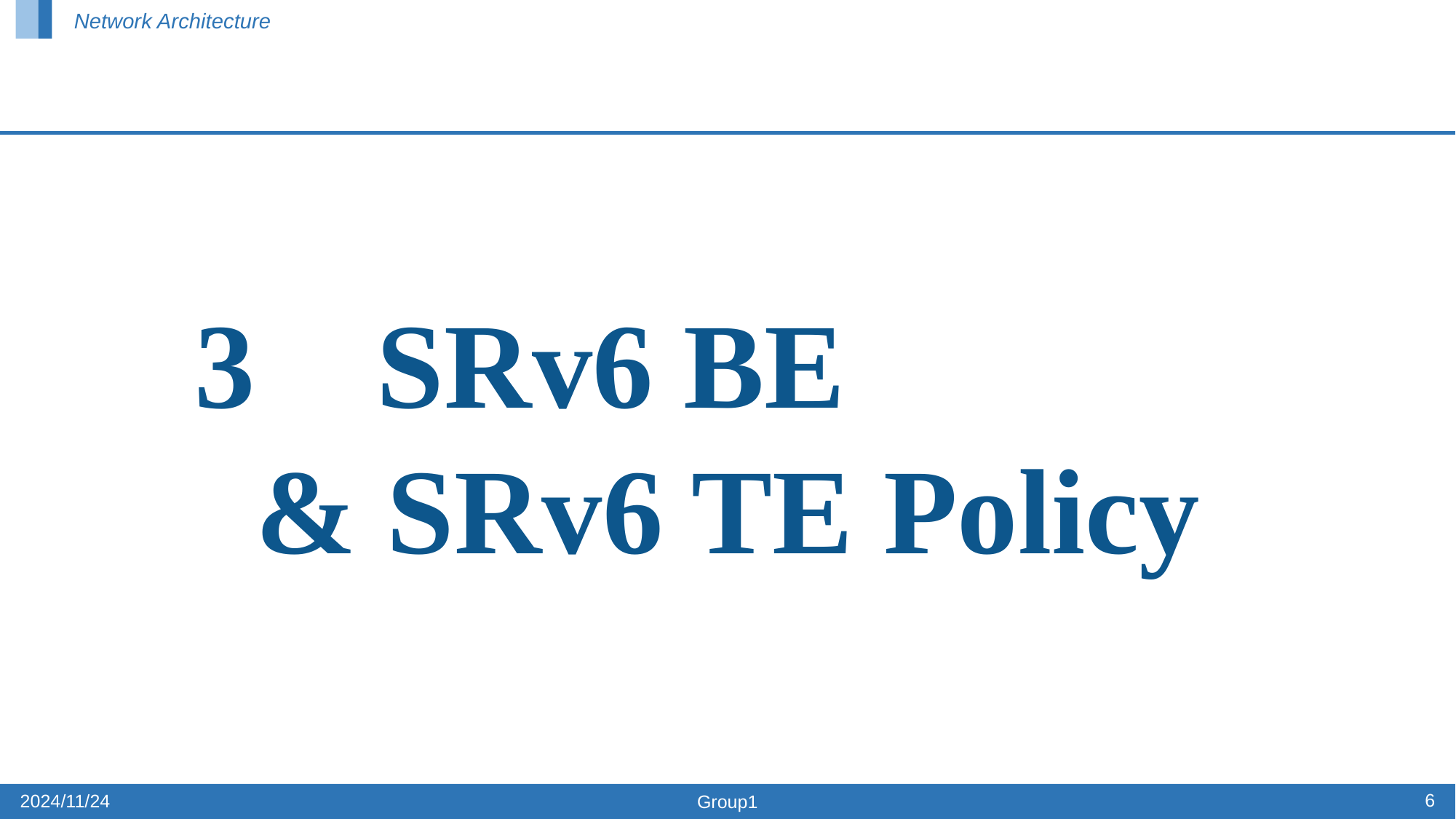

Network Architecture

3    SRv6 BE
  & SRv6 TE Policy
6
2024/11/24
Group1